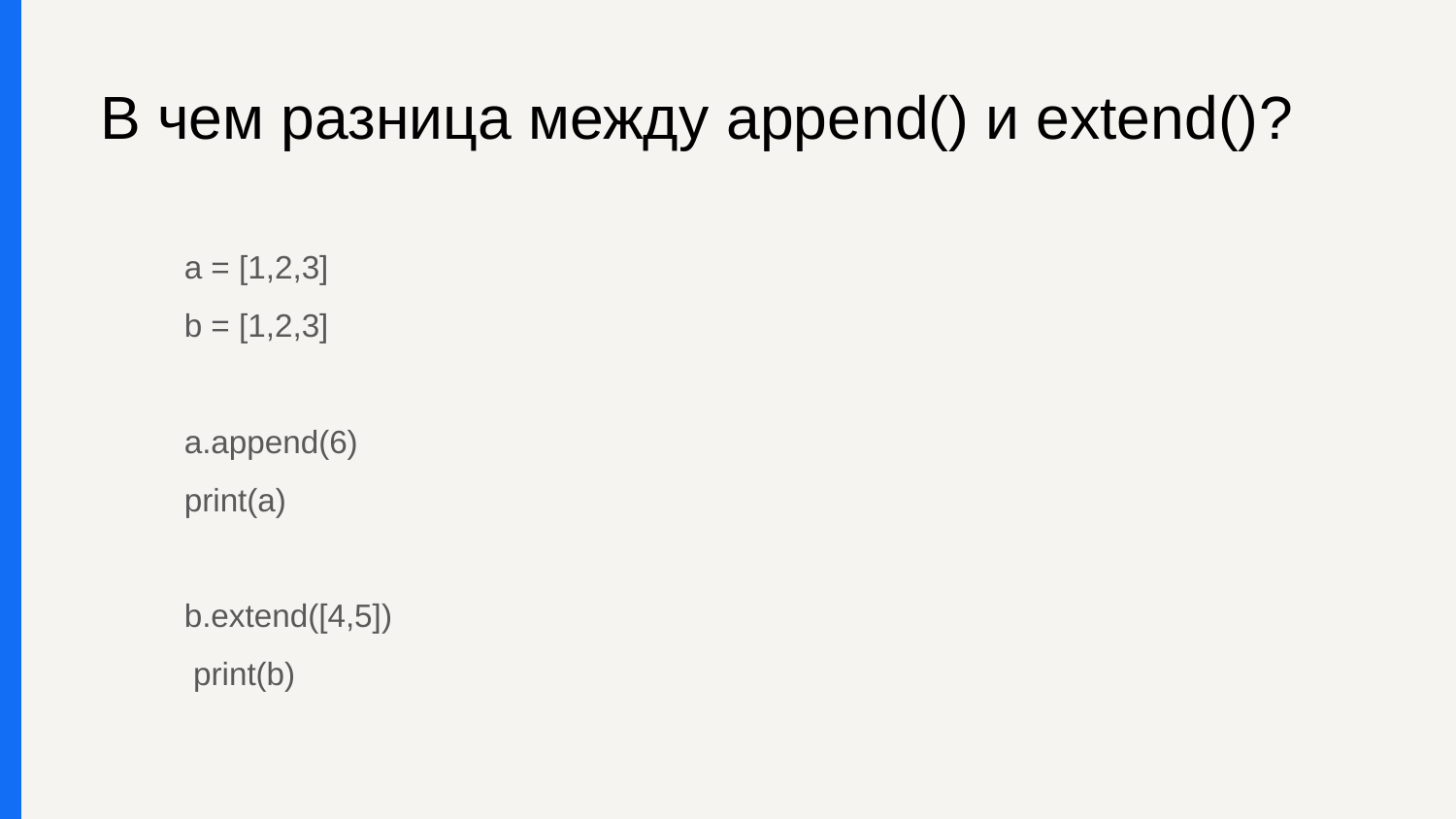

# В чем разница между append() и extend()?
a = [1,2,3]
b = [1,2,3]

a.append(6)
print(a)

b.extend([4,5])
 print(b)